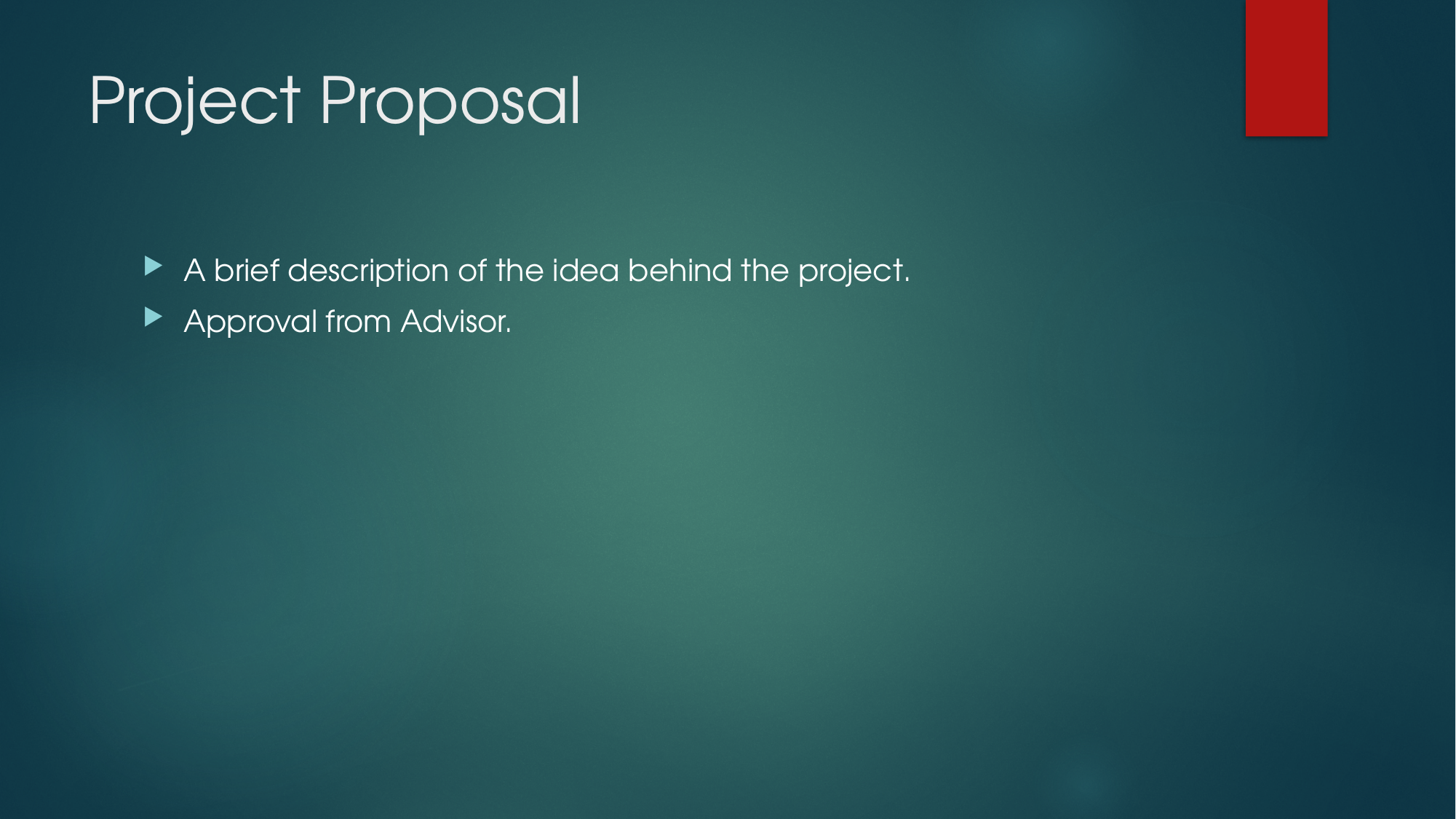

# Project Proposal
A brief description of the idea behind the project.
Approval from Advisor.